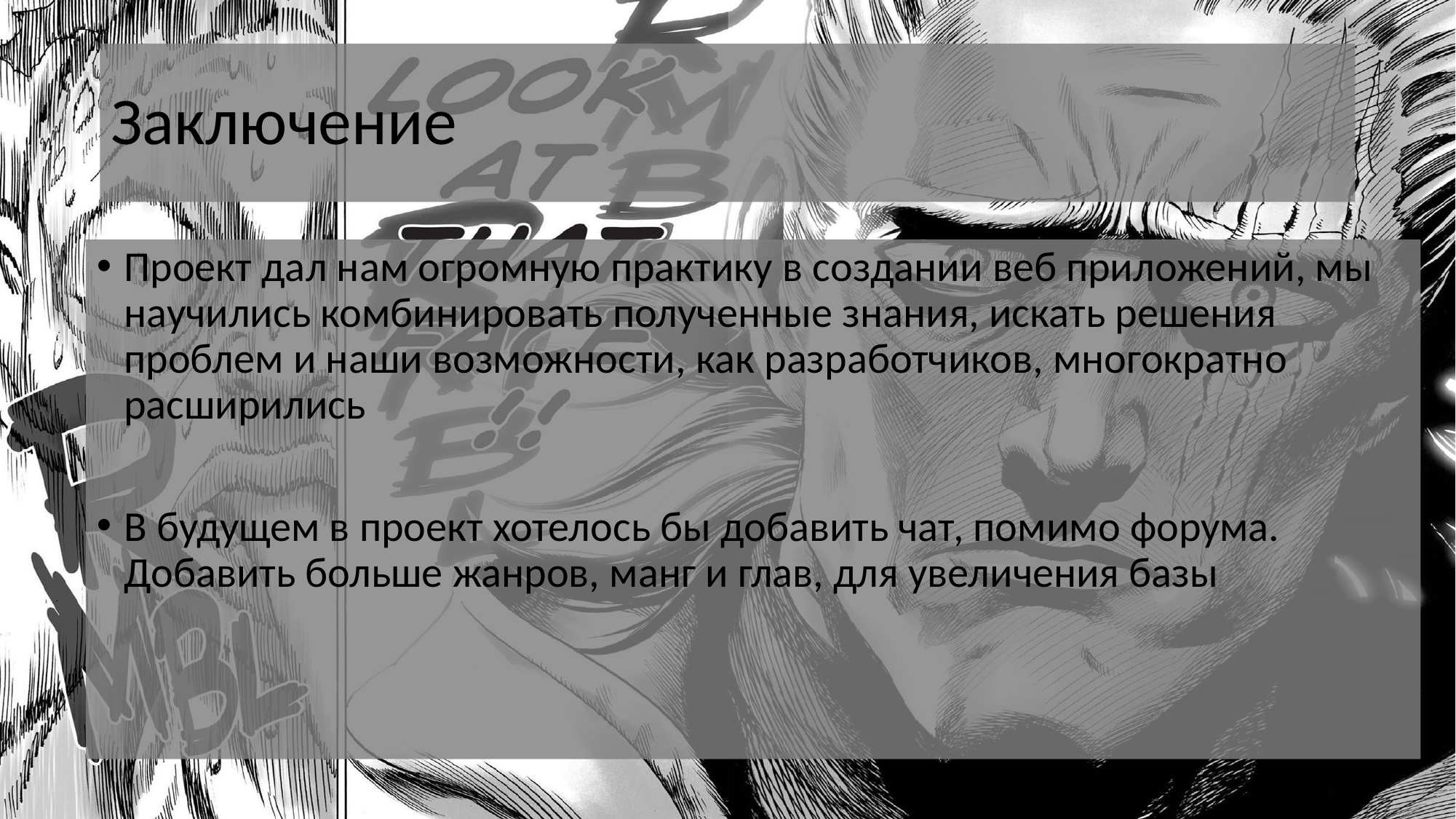

# Заключение
Проект дал нам огромную практику в создании веб приложений, мы научились комбинировать полученные знания, искать решения проблем и наши возможности, как разработчиков, многократно расширились

В будущем в проект хотелось бы добавить чат, помимо форума. Добавить больше жанров, манг и глав, для увеличения базы